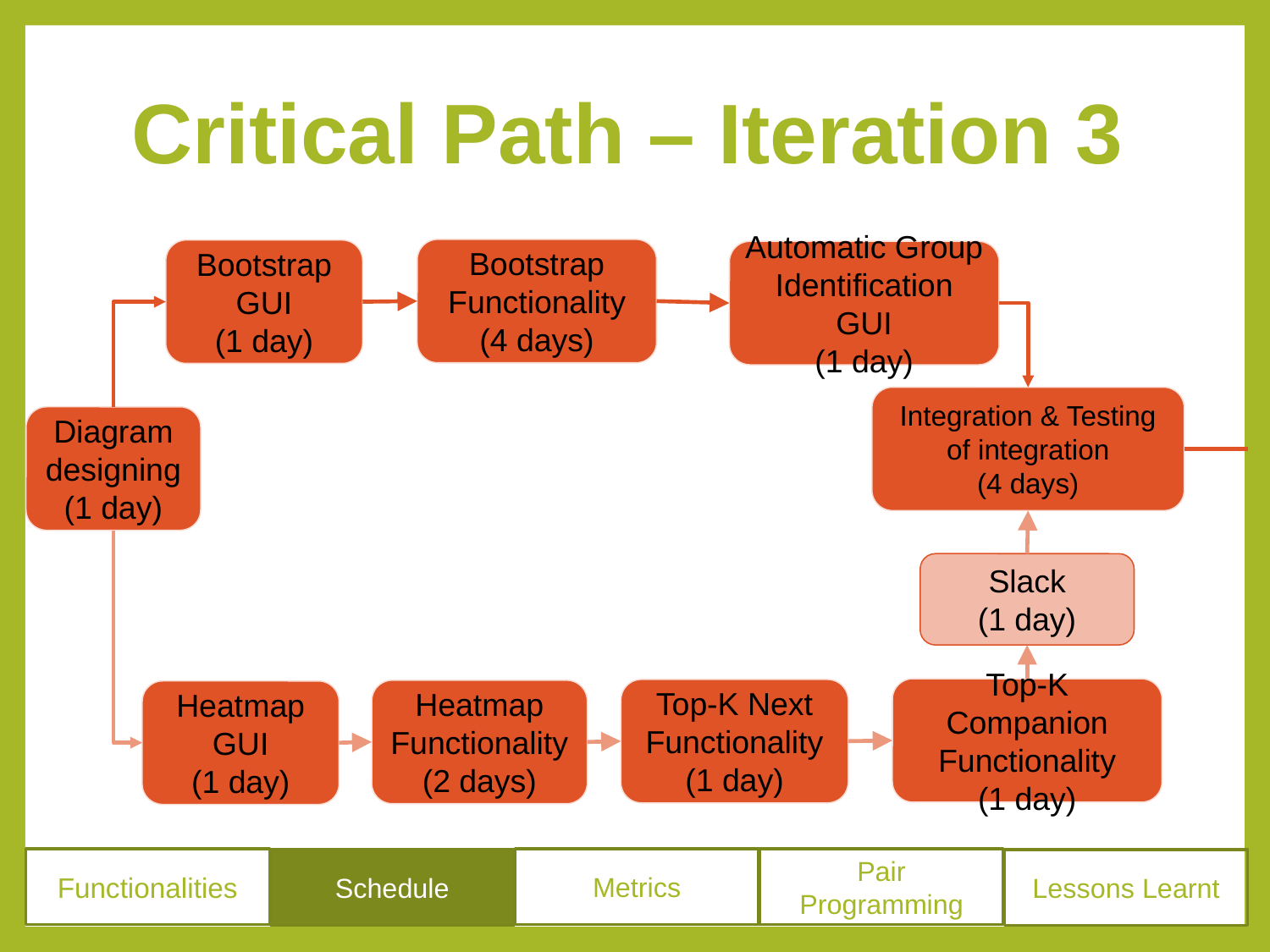

# Critical Path – Iteration 3
Bootstrap Functionality
(4 days)
Bootstrap GUI
(1 day)
Automatic Group Identification GUI
(1 day)
Integration & Testing of integration
(4 days)
Diagram designing
(1 day)
Slack
(1 day)
Top-K Companion Functionality
(1 day)
Top-K Next Functionality
(1 day)
Heatmap Functionality
(2 days)
Heatmap GUI
(1 day)
Functionalities
Metrics
Pair Programming
Schedule
Lessons Learnt